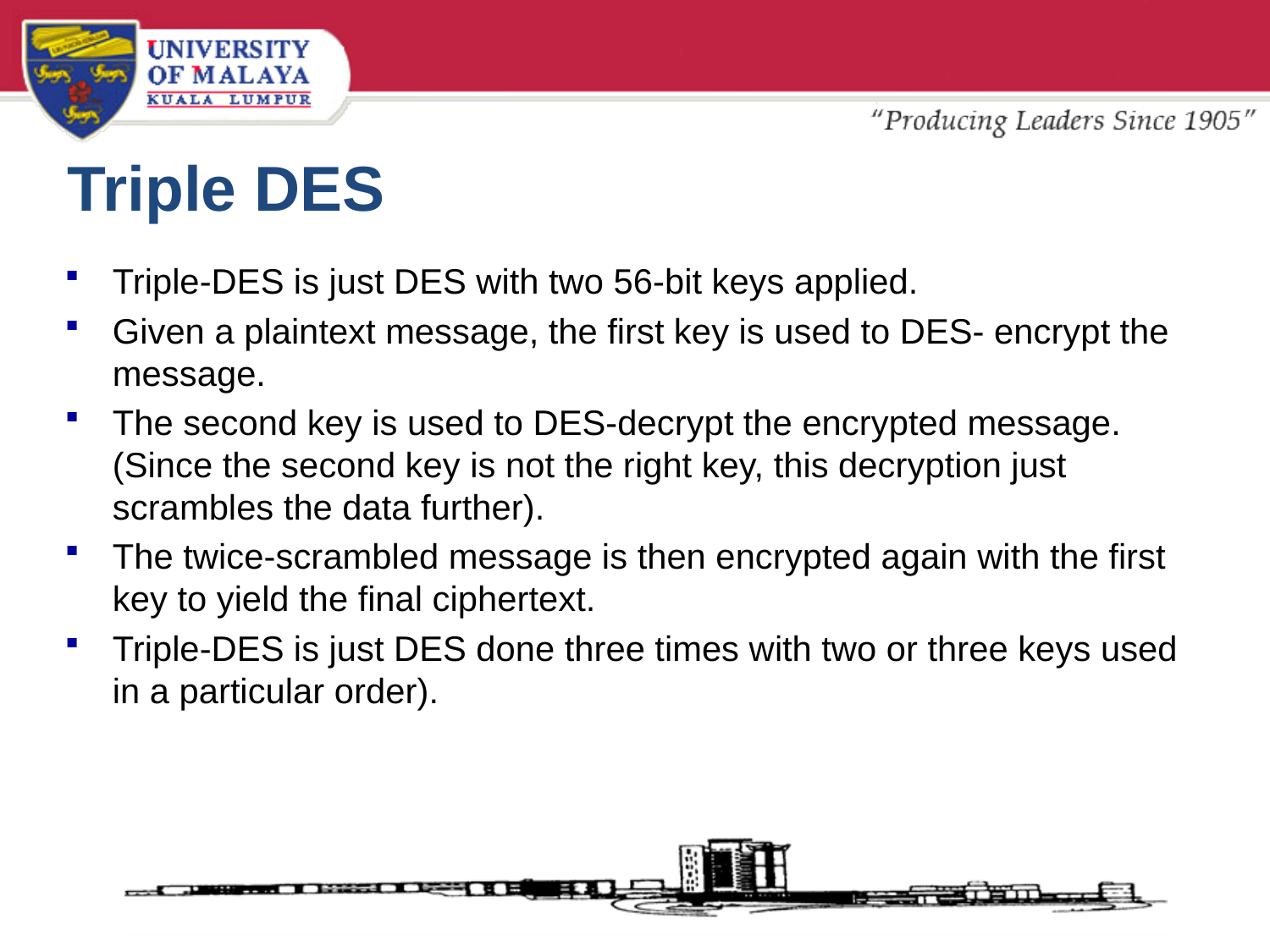

# Triple DES
Triple-DES is just DES with two 56-bit keys applied.
Given a plaintext message, the first key is used to DES- encrypt the message.
The second key is used to DES-decrypt the encrypted message. (Since the second key is not the right key, this decryption just scrambles the data further).
The twice-scrambled message is then encrypted again with the first key to yield the final ciphertext.
Triple-DES is just DES done three times with two or three keys used in a particular order).